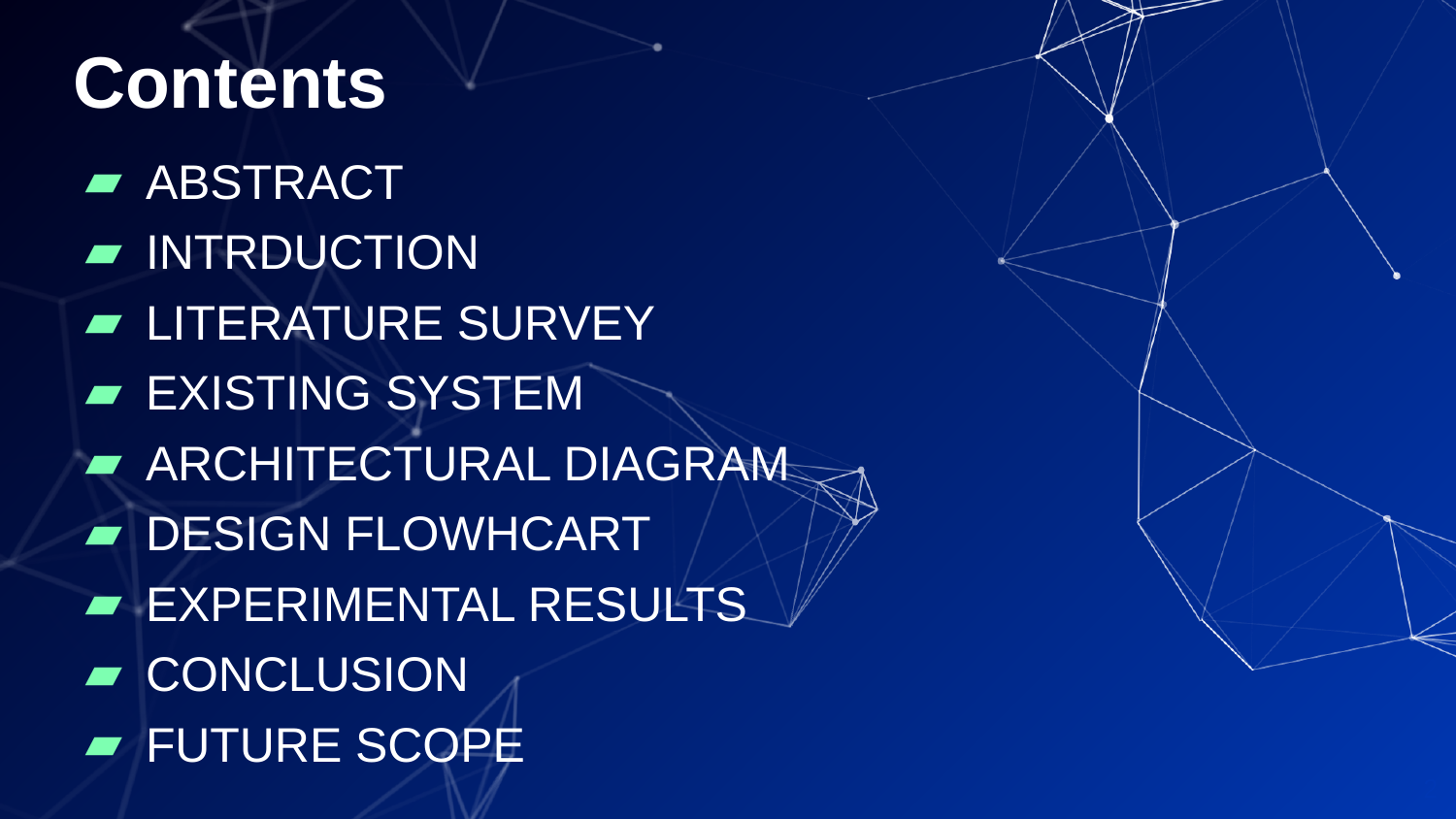

# Contents
ABSTRACT
INTRDUCTION
LITERATURE SURVEY
EXISTING SYSTEM
ARCHITECTURAL DIAGRAM
DESIGN FLOWHCART
EXPERIMENTAL RESULTS
CONCLUSION
FUTURE SCOPE

2